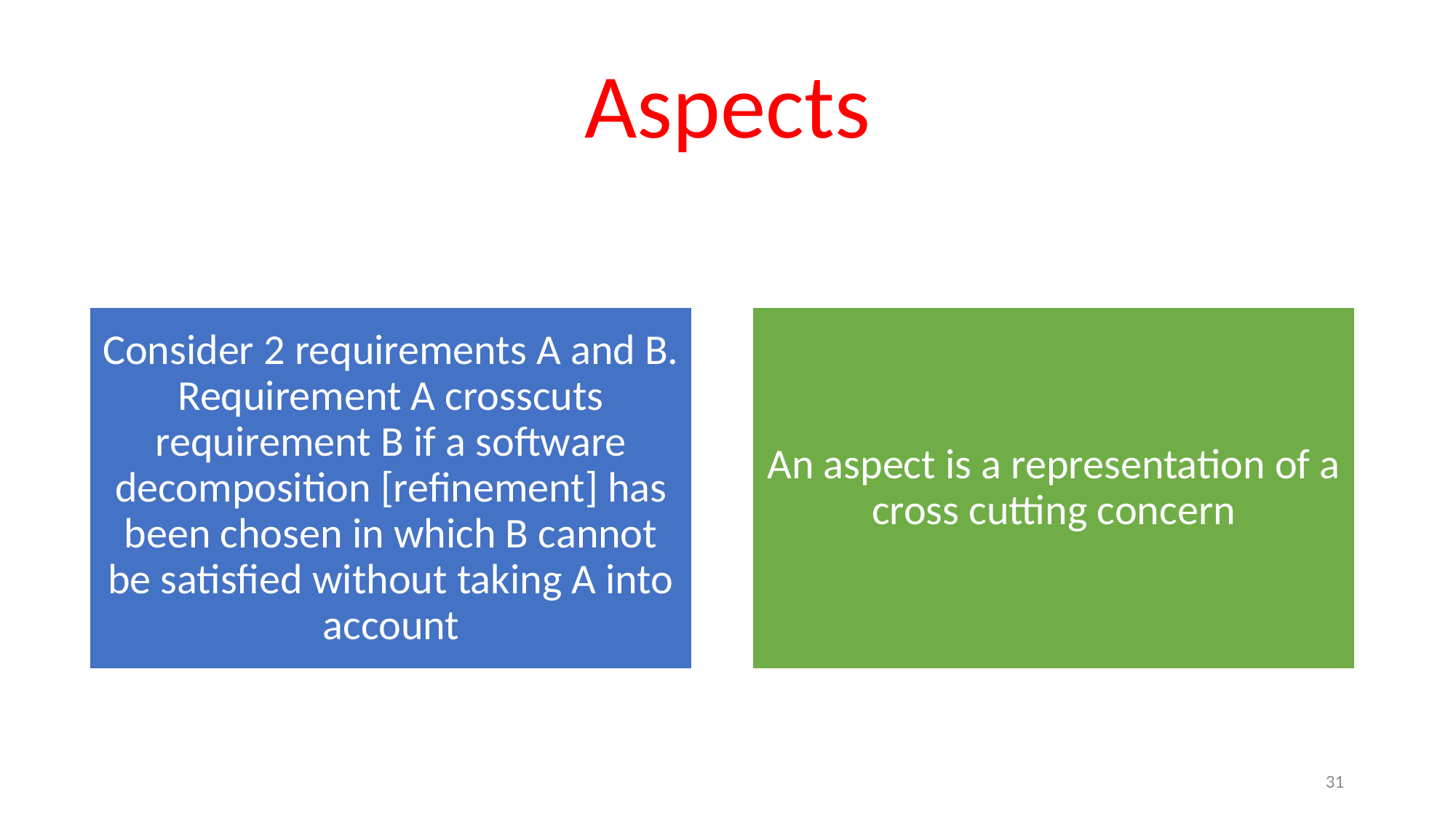

# Aspects
Consider 2 requirements A and B. Requirement A crosscuts requirement B if a software decomposition [refinement] has been chosen in which B cannot be satisfied without taking A into account
An aspect is a representation of a cross cutting concern
31